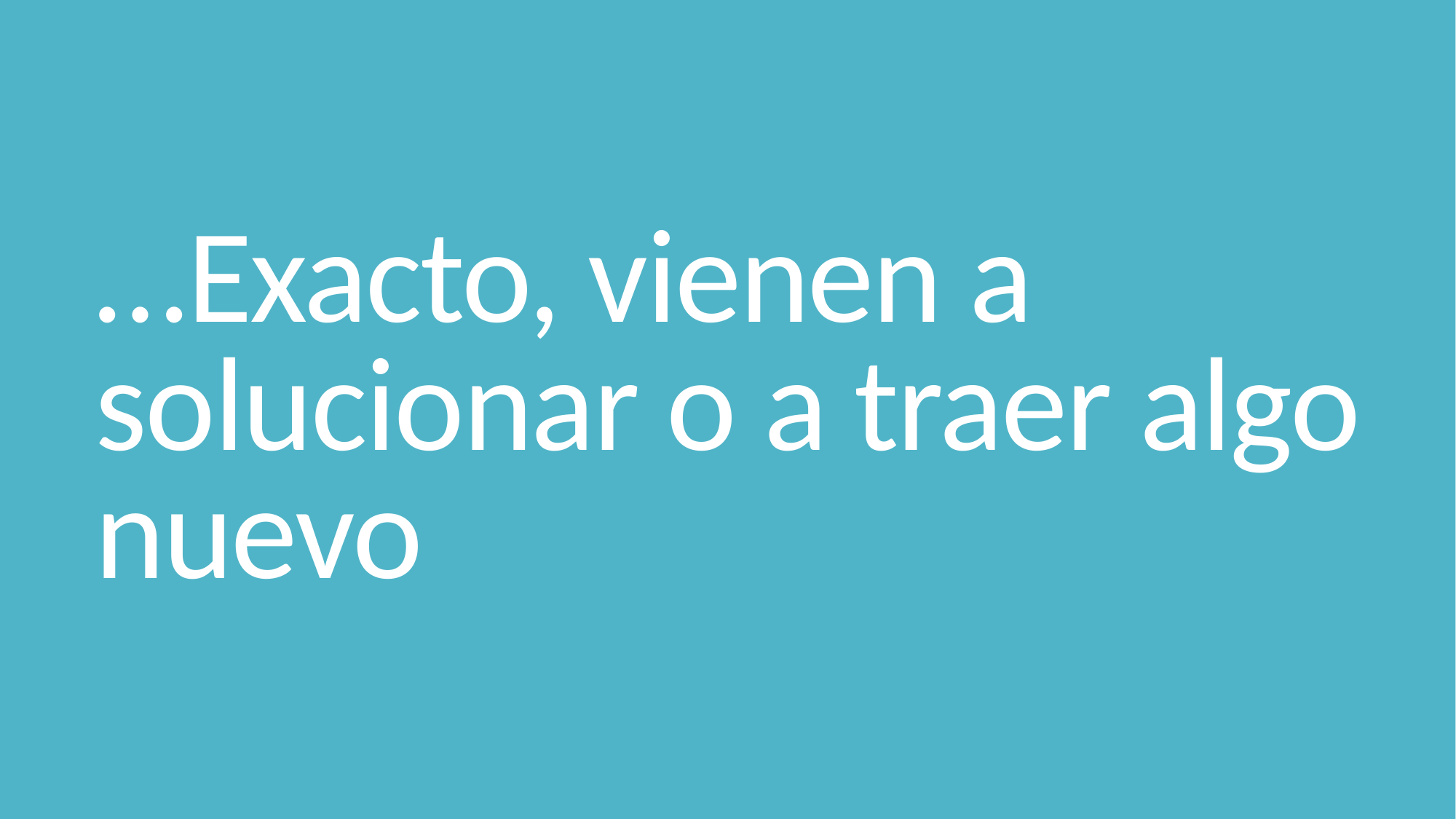

# …Exacto, vienen a solucionar o a traer algo nuevo